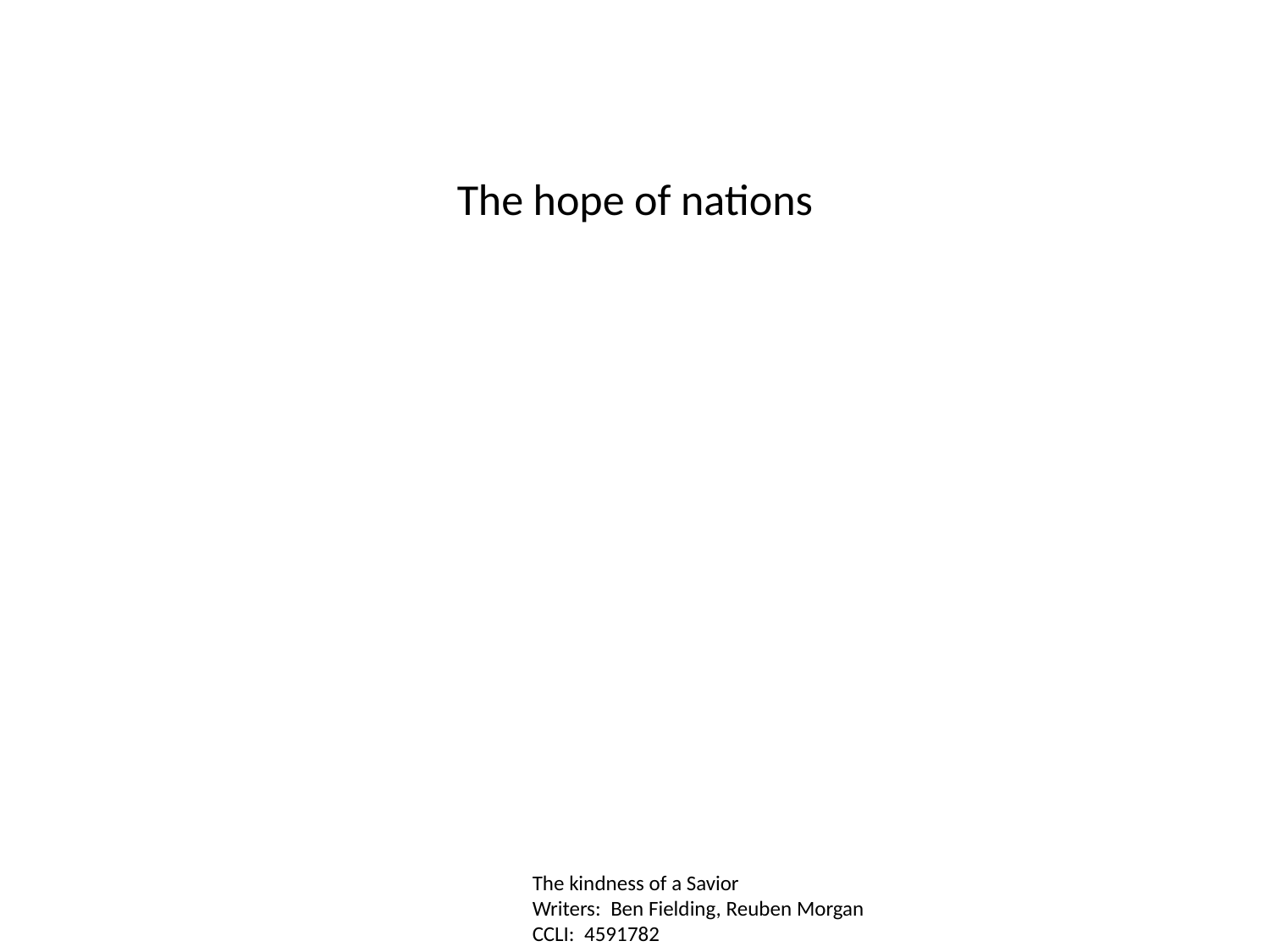

The hope of nations

The kindness of a Savior
Writers:  Ben Fielding, Reuben Morgan
CCLI:  4591782